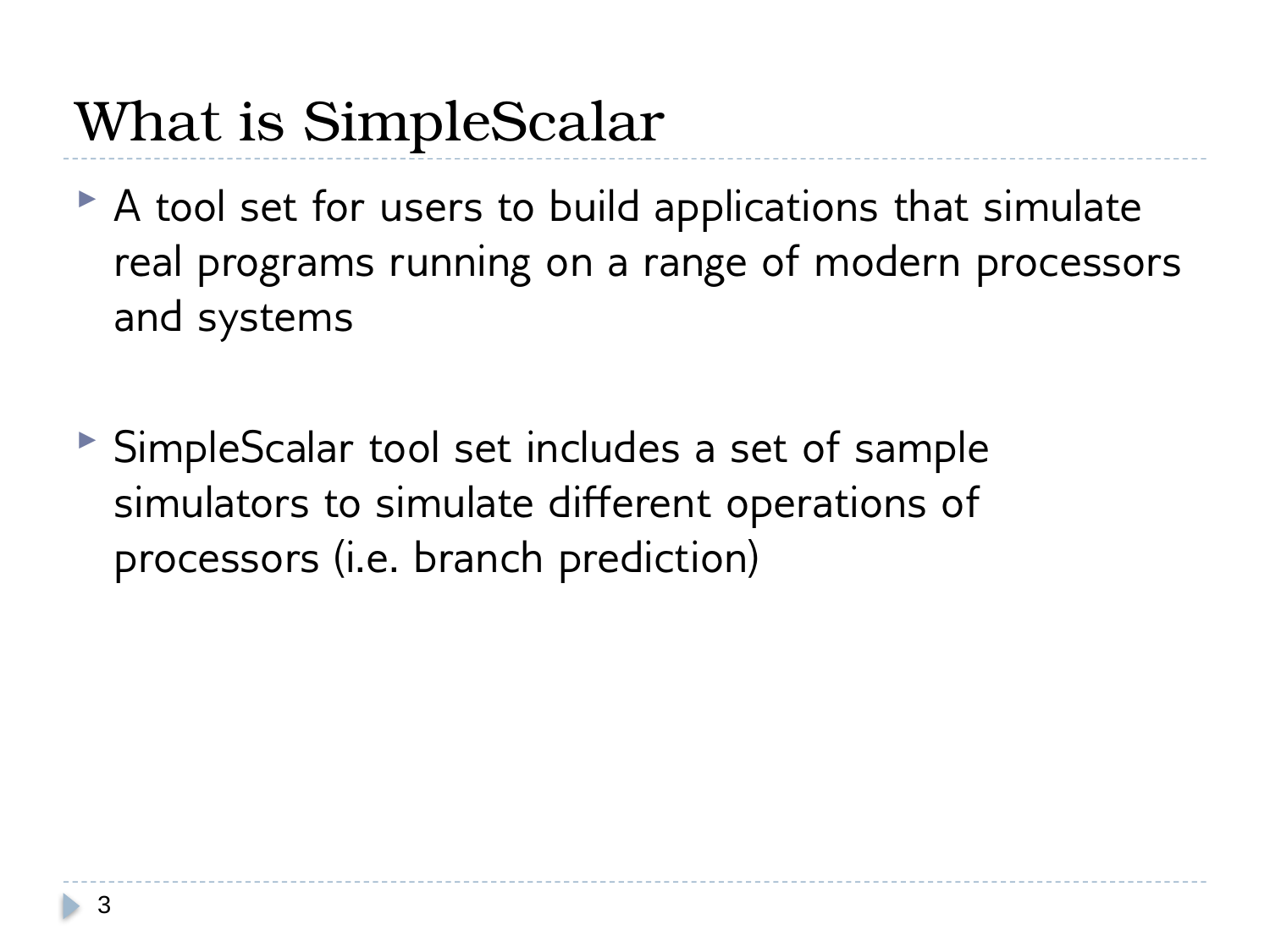

# What is SimpleScalar
A tool set for users to build applications that simulate real programs running on a range of modern processors and systems

SimpleScalar tool set includes a set of sample simulators to simulate different operations of processors (i.e. branch prediction)

3